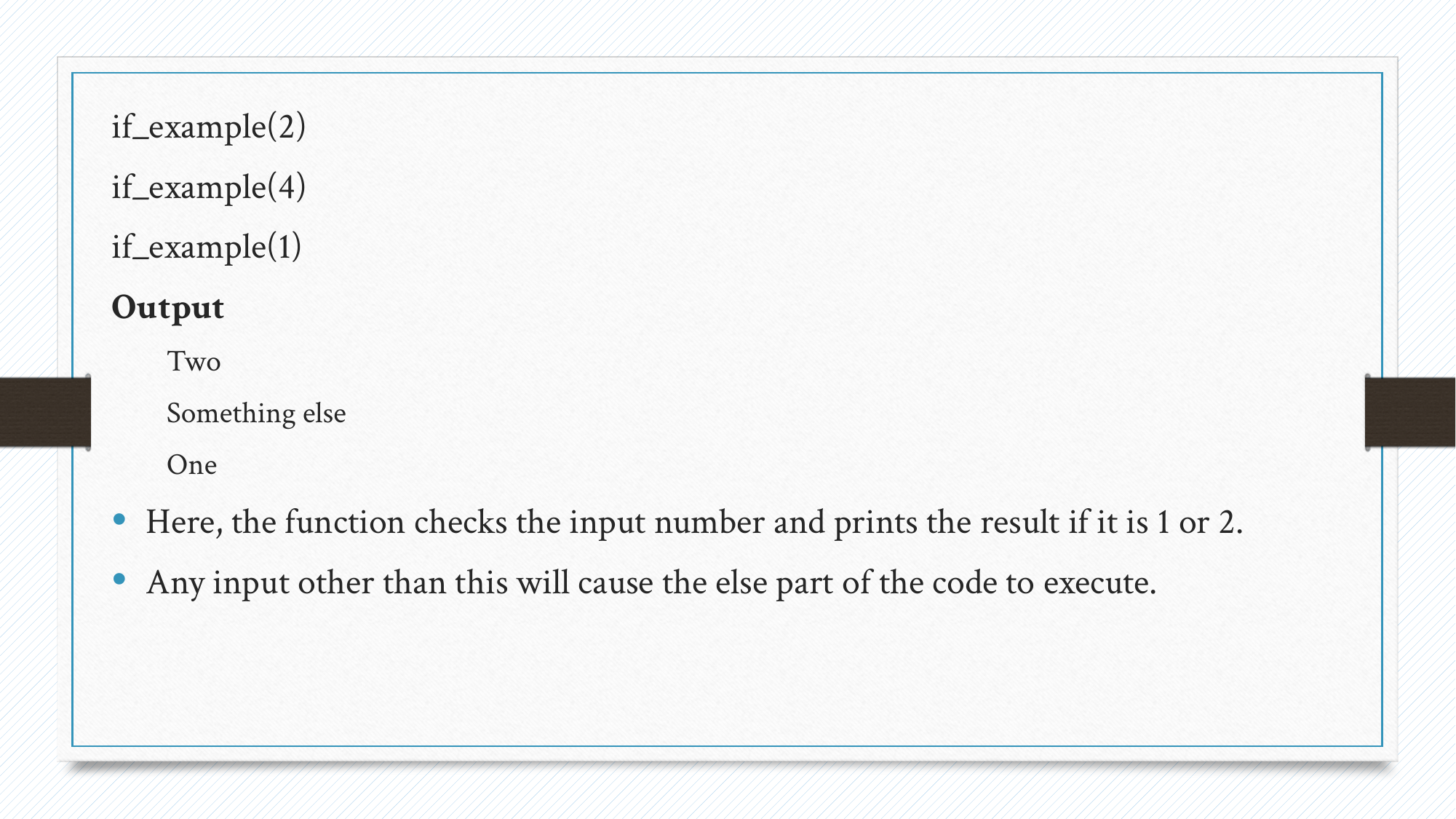

if_example(2)
if_example(4)
if_example(1)
Output
Two
Something else
One
Here, the function checks the input number and prints the result if it is 1 or 2.
Any input other than this will cause the else part of the code to execute.